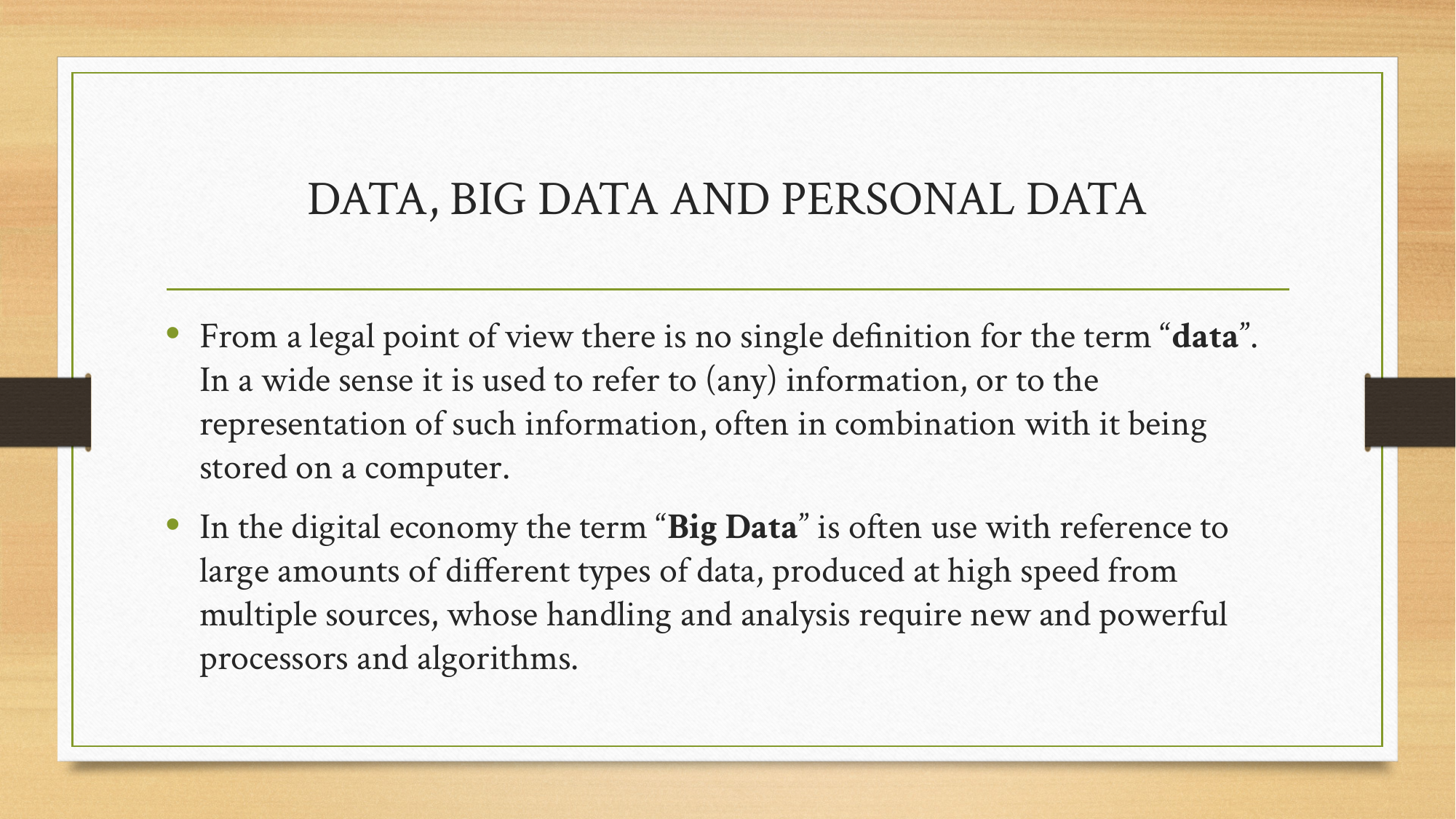

# DATA, BIG DATA AND PERSONAL DATA
From a legal point of view there is no single definition for the term “data”. In a wide sense it is used to refer to (any) information, or to the representation of such information, often in combination with it being stored on a computer.
In the digital economy the term “Big Data” is often use with reference to large amounts of different types of data, produced at high speed from multiple sources, whose handling and analysis require new and powerful processors and algorithms.